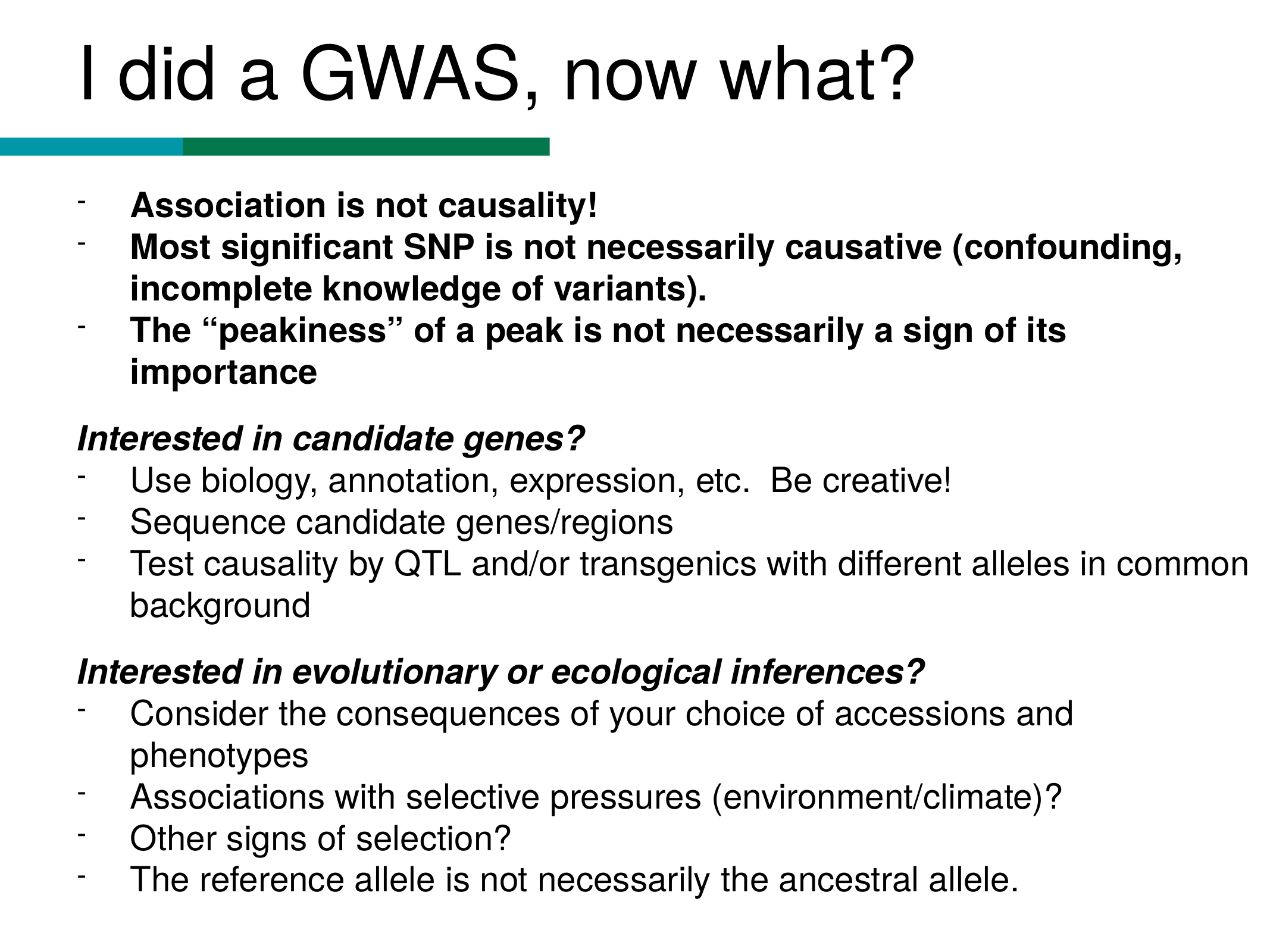

I did a GWAS, now what?

Association is not causality!
Most significant SNP is not necessarily causative (confounding, incomplete knowledge of variants).
The “peakiness” of a peak is not necessarily a sign of its importance

Interested in candidate genes?
Use biology, annotation, expression, etc.  Be creative!
Sequence candidate genes/regions
Test causality by QTL and/or transgenics with different alleles in common background

Interested in evolutionary or ecological inferences?
Consider the consequences of your choice of accessions and phenotypes
Associations with selective pressures (environment/climate)?
Other signs of selection?
The reference allele is not necessarily the ancestral allele.